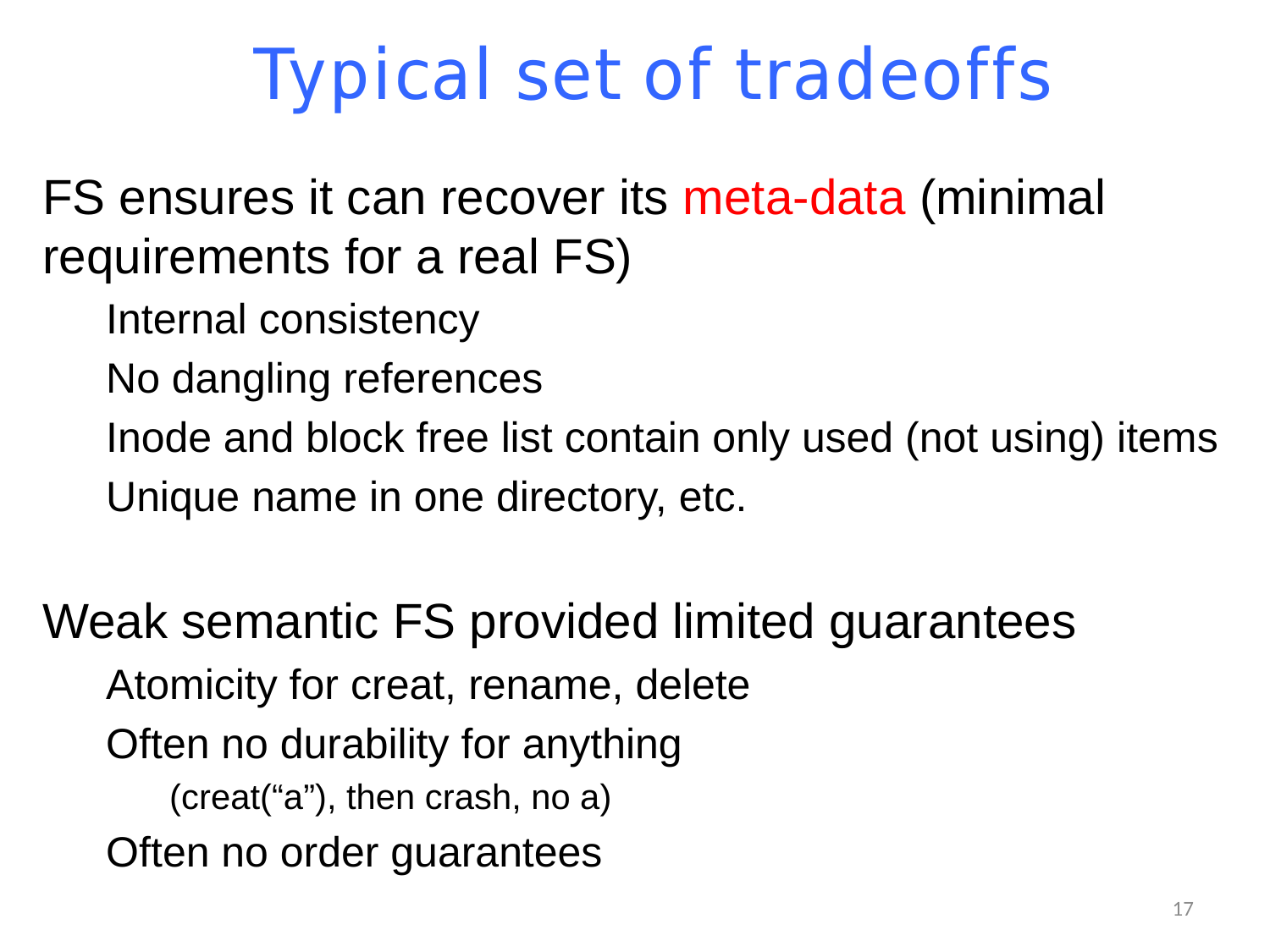

# Typical set of tradeoffs
FS ensures it can recover its meta-data (minimal requirements for a real FS)
Internal consistency
No dangling references
Inode and block free list contain only used (not using) items
Unique name in one directory, etc.

Weak semantic FS provided limited guarantees
Atomicity for creat, rename, delete
Often no durability for anything
(creat(“a”), then crash, no a)
Often no order guarantees
17